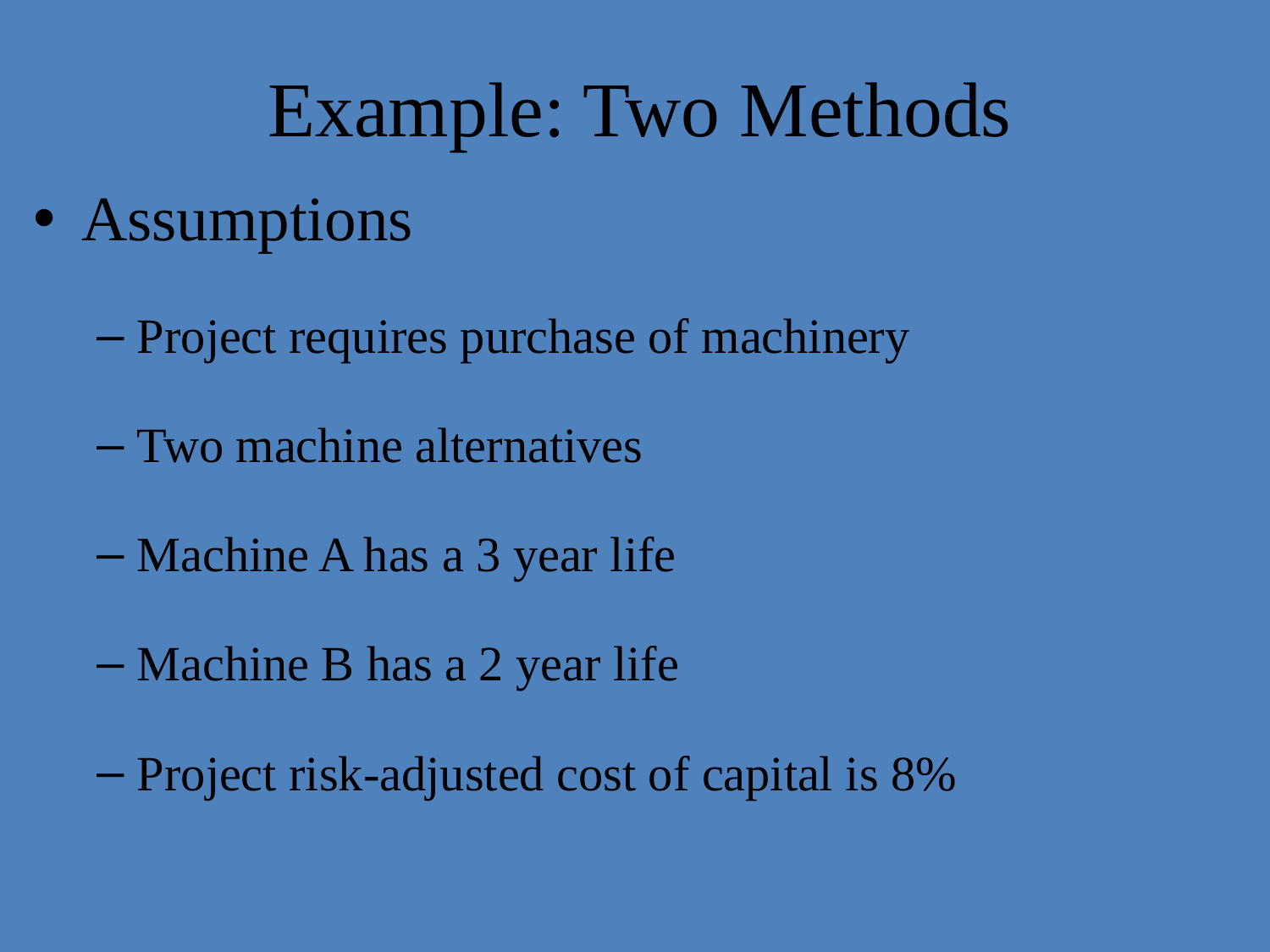

# Example: Two Methods
Assumptions

Project requires purchase of machinery

Two machine alternatives

Machine A has a 3 year life

Machine B has a 2 year life

Project risk-adjusted cost of capital is 8%